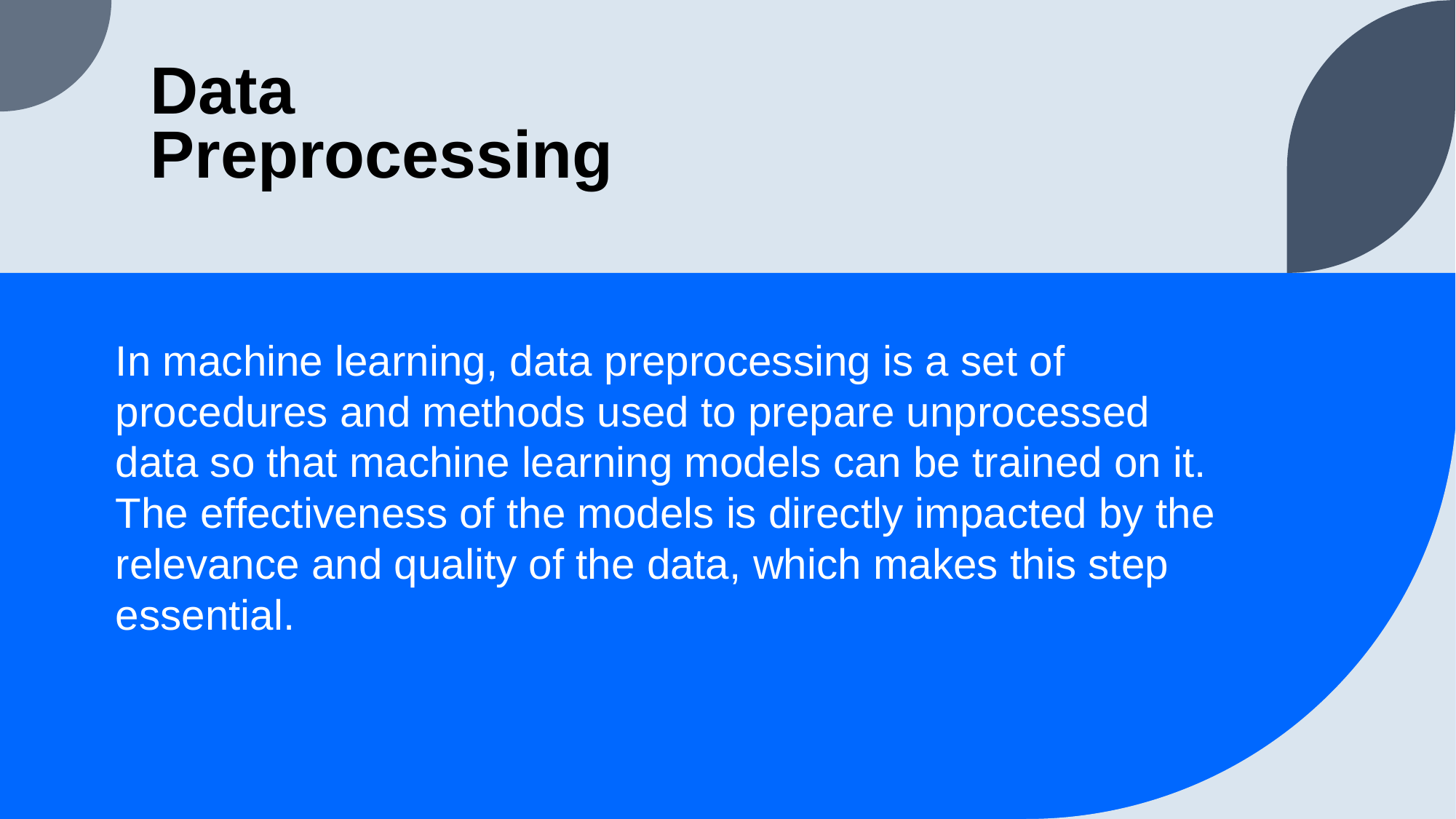

# Data Preprocessing
In machine learning, data preprocessing is a set of procedures and methods used to prepare unprocessed data so that machine learning models can be trained on it. The effectiveness of the models is directly impacted by the relevance and quality of the data, which makes this step essential.